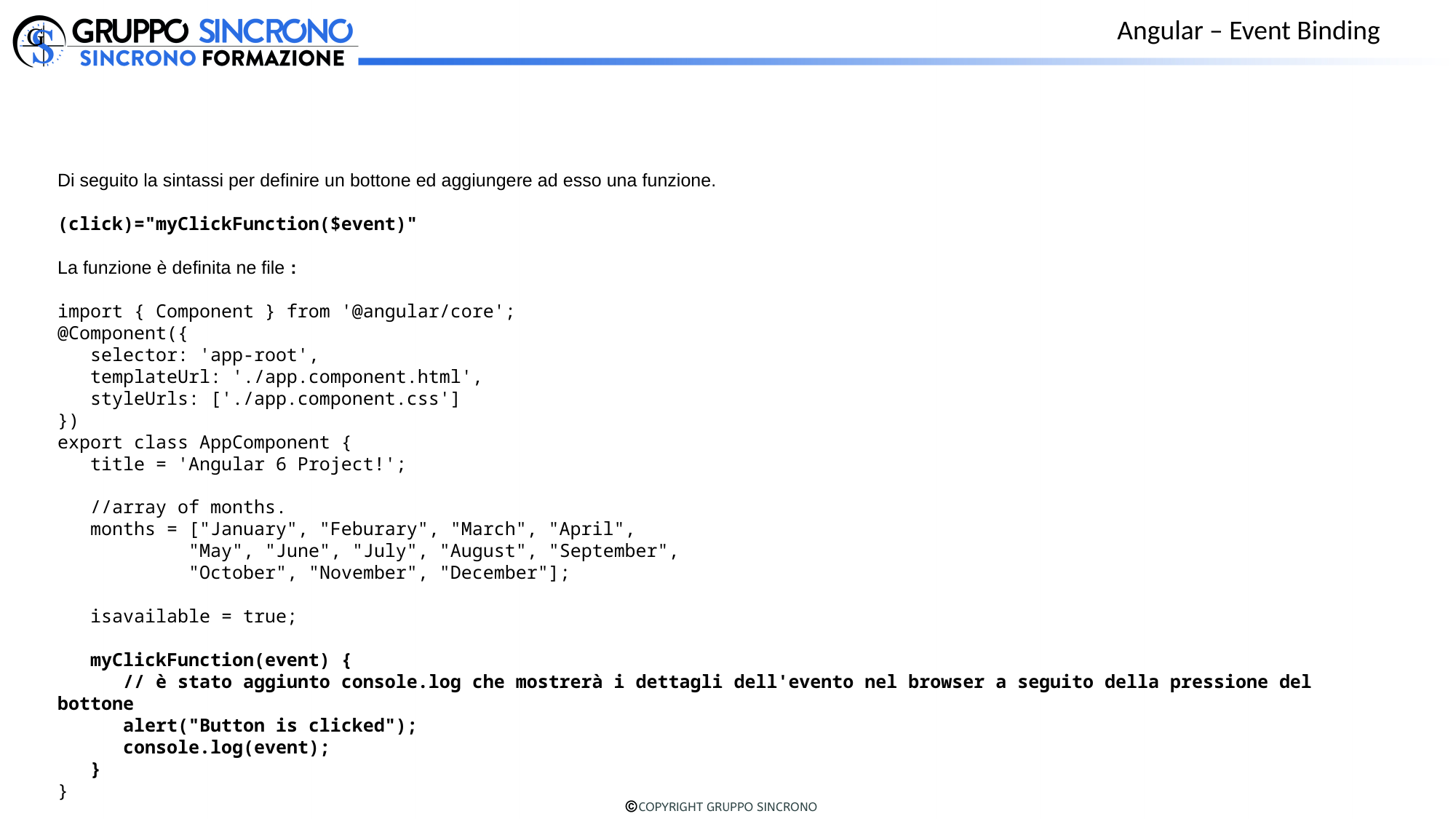

Angular – Event Binding
Di seguito la sintassi per definire un bottone ed aggiungere ad esso una funzione.

(click)="myClickFunction($event)"

La funzione è definita ne file :

import { Component } from '@angular/core';
@Component({
   selector: 'app-root',
   templateUrl: './app.component.html',
   styleUrls: ['./app.component.css']
})
export class AppComponent {
   title = 'Angular 6 Project!';

   //array of months.
   months = ["January", "Feburary", "March", "April",
            "May", "June", "July", "August", "September",
            "October", "November", "December"];

   isavailable = true;

   myClickFunction(event) {
      // è stato aggiunto console.log che mostrerà i dettagli dell'evento nel browser a seguito della pressione del bottone
      alert("Button is clicked");
      console.log(event);
   }
}